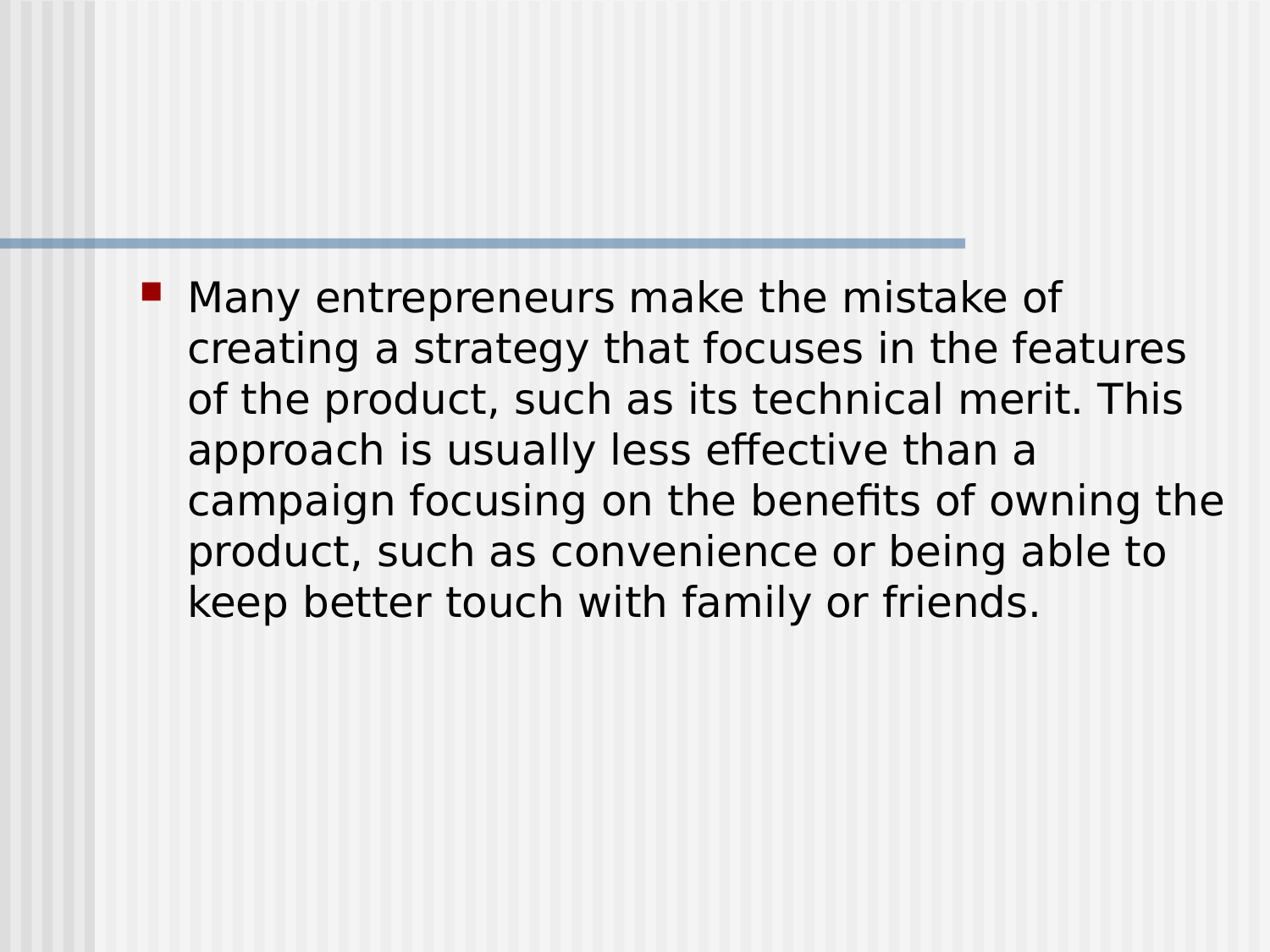

#
Many entrepreneurs make the mistake of creating a strategy that focuses in the features of the product, such as its technical merit. This approach is usually less effective than a campaign focusing on the benefits of owning the product, such as convenience or being able to keep better touch with family or friends.